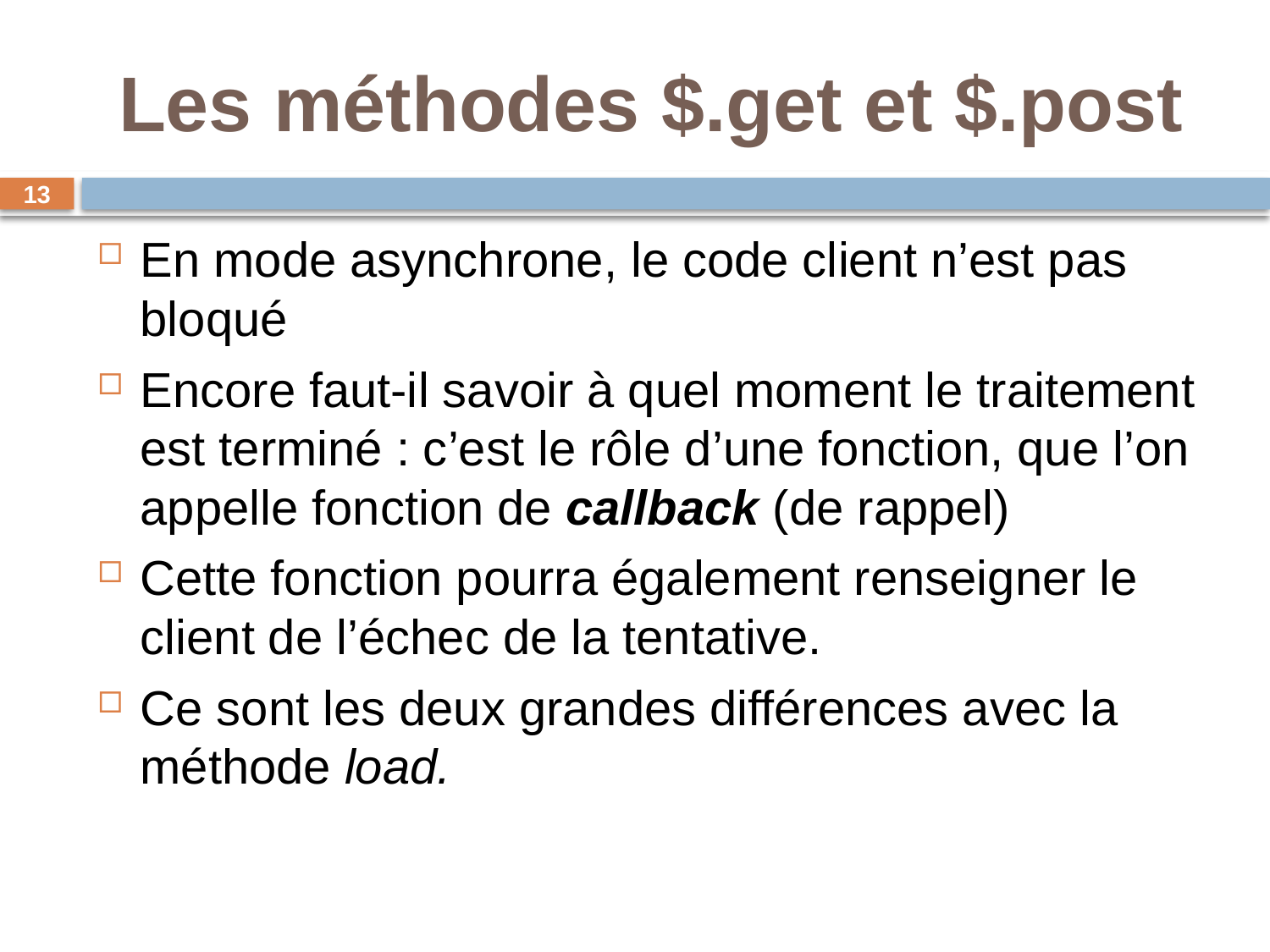

# Les méthodes $.get et $.post
13
En mode asynchrone, le code client n’est pas bloqué
Encore faut-il savoir à quel moment le traitement est terminé : c’est le rôle d’une fonction, que l’on appelle fonction de callback (de rappel)
Cette fonction pourra également renseigner le client de l’échec de la tentative.
Ce sont les deux grandes différences avec la méthode load.